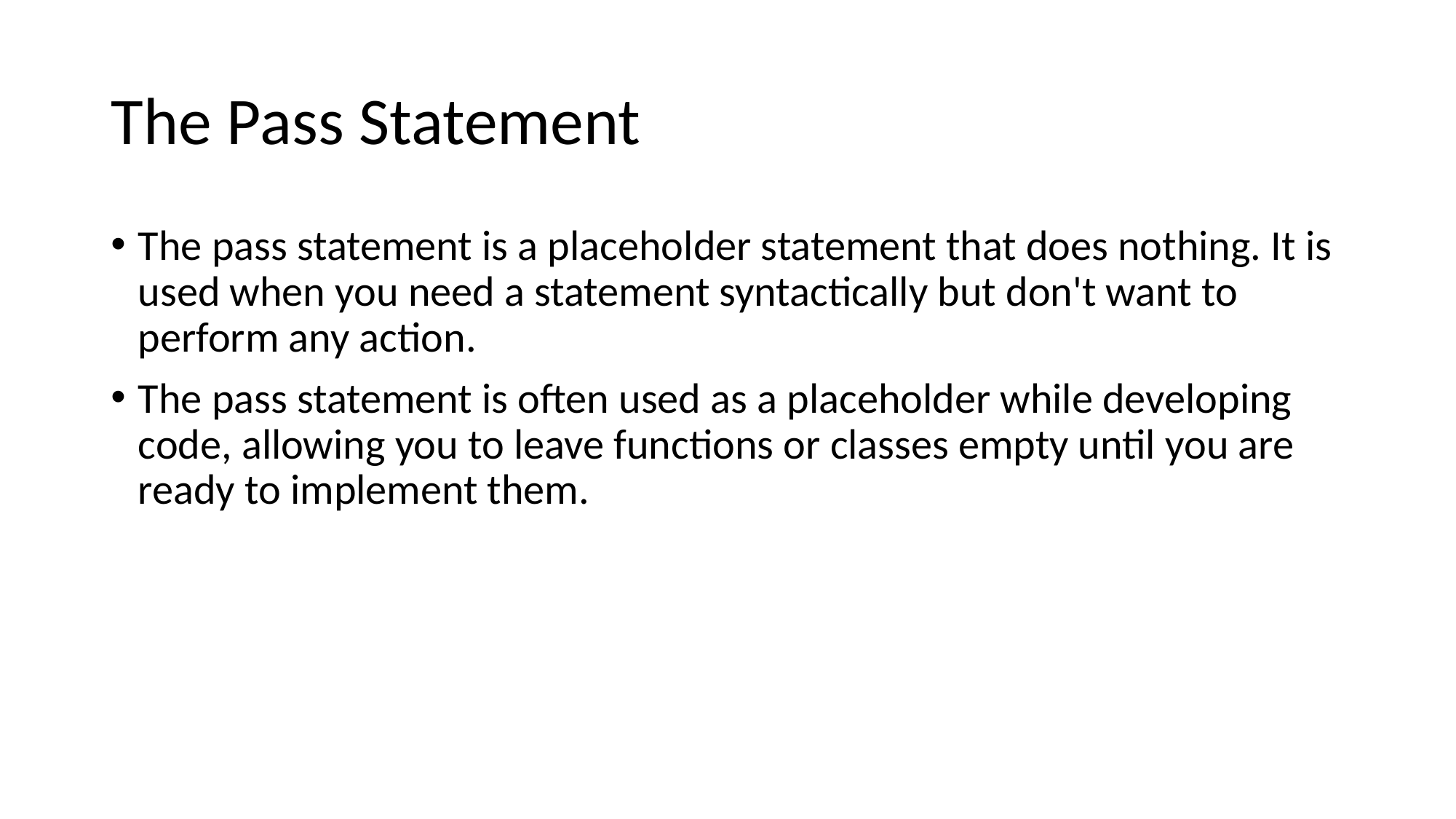

# The Pass Statement
The pass statement is a placeholder statement that does nothing. It is used when you need a statement syntactically but don't want to perform any action.
The pass statement is often used as a placeholder while developing code, allowing you to leave functions or classes empty until you are ready to implement them.